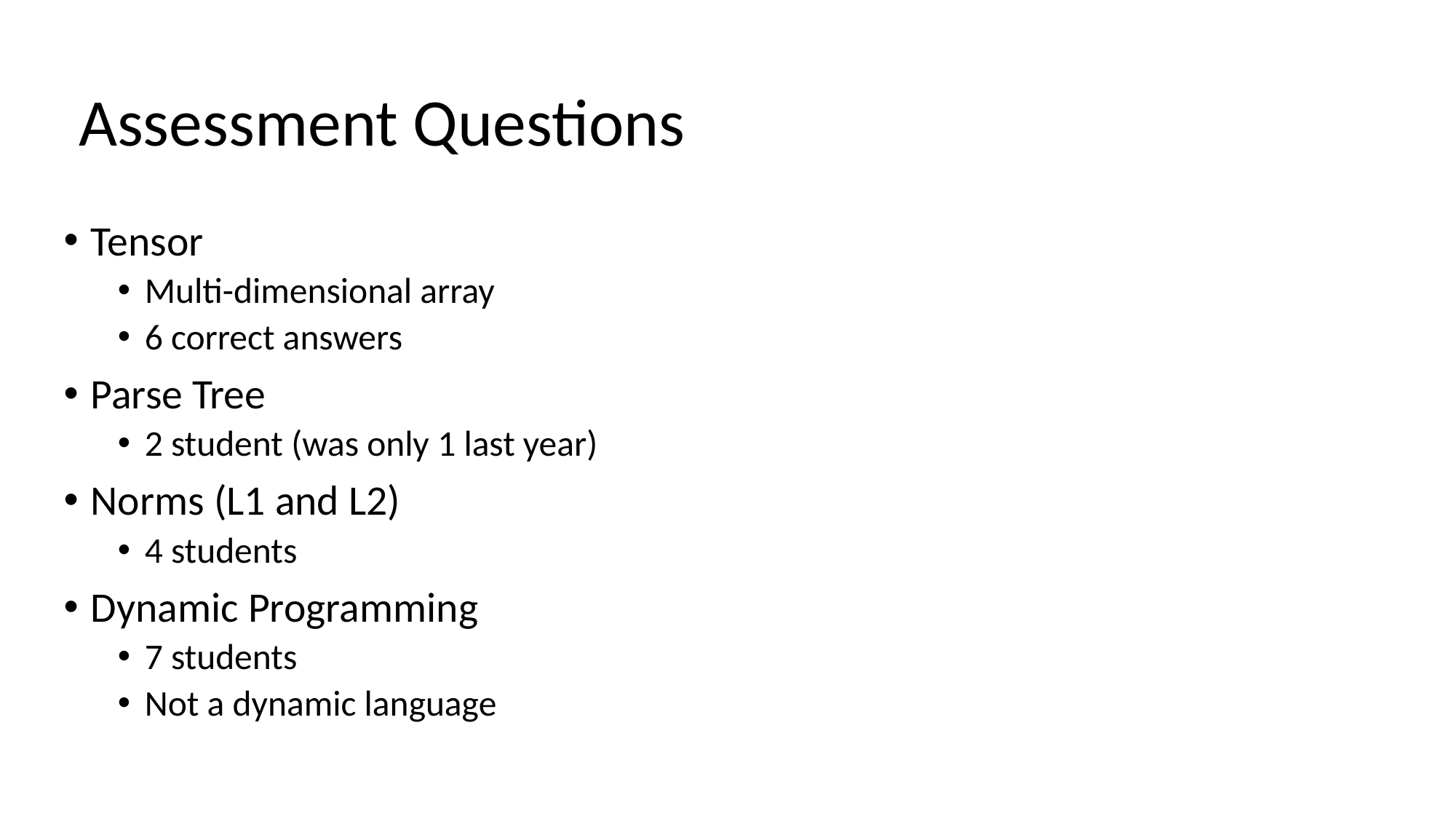

# Assessment Questions
Tensor
Multi-dimensional array
6 correct answers
Parse Tree
2 student (was only 1 last year)
Norms (L1 and L2)
4 students
Dynamic Programming
7 students
Not a dynamic language